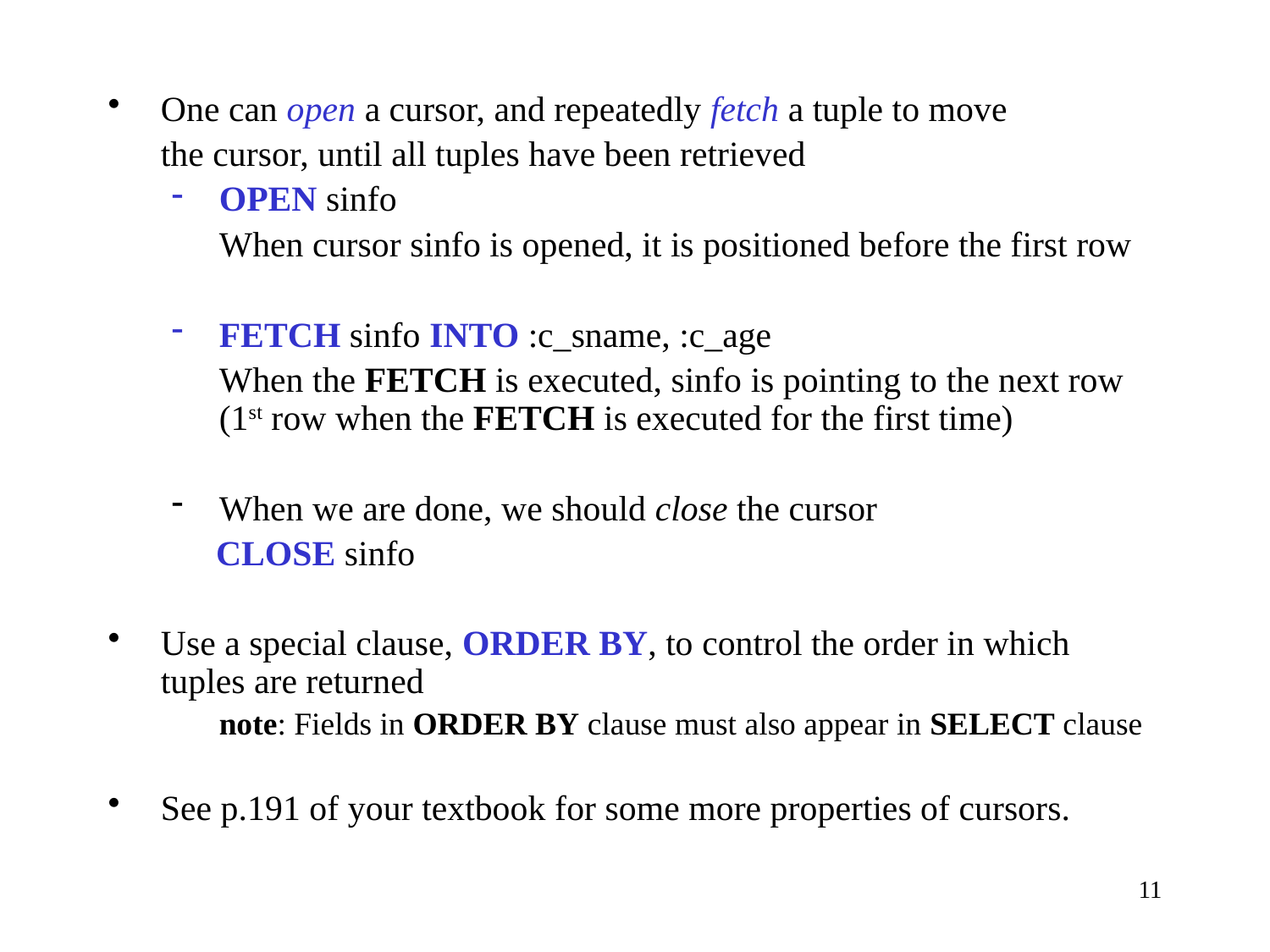

One can open a cursor, and repeatedly fetch a tuple to move
	the cursor, until all tuples have been retrieved
OPEN sinfo
	When cursor sinfo is opened, it is positioned before the first row

FETCH sinfo INTO :c_sname, :c_age
	When the FETCH is executed, sinfo is pointing to the next row (1st row when the FETCH is executed for the first time)

When we are done, we should close the cursor
     CLOSE sinfo

Use a special clause, ORDER BY, to control the order in which tuples are returned
	note: Fields in ORDER BY clause must also appear in SELECT clause

See p.191 of your textbook for some more properties of cursors.
11